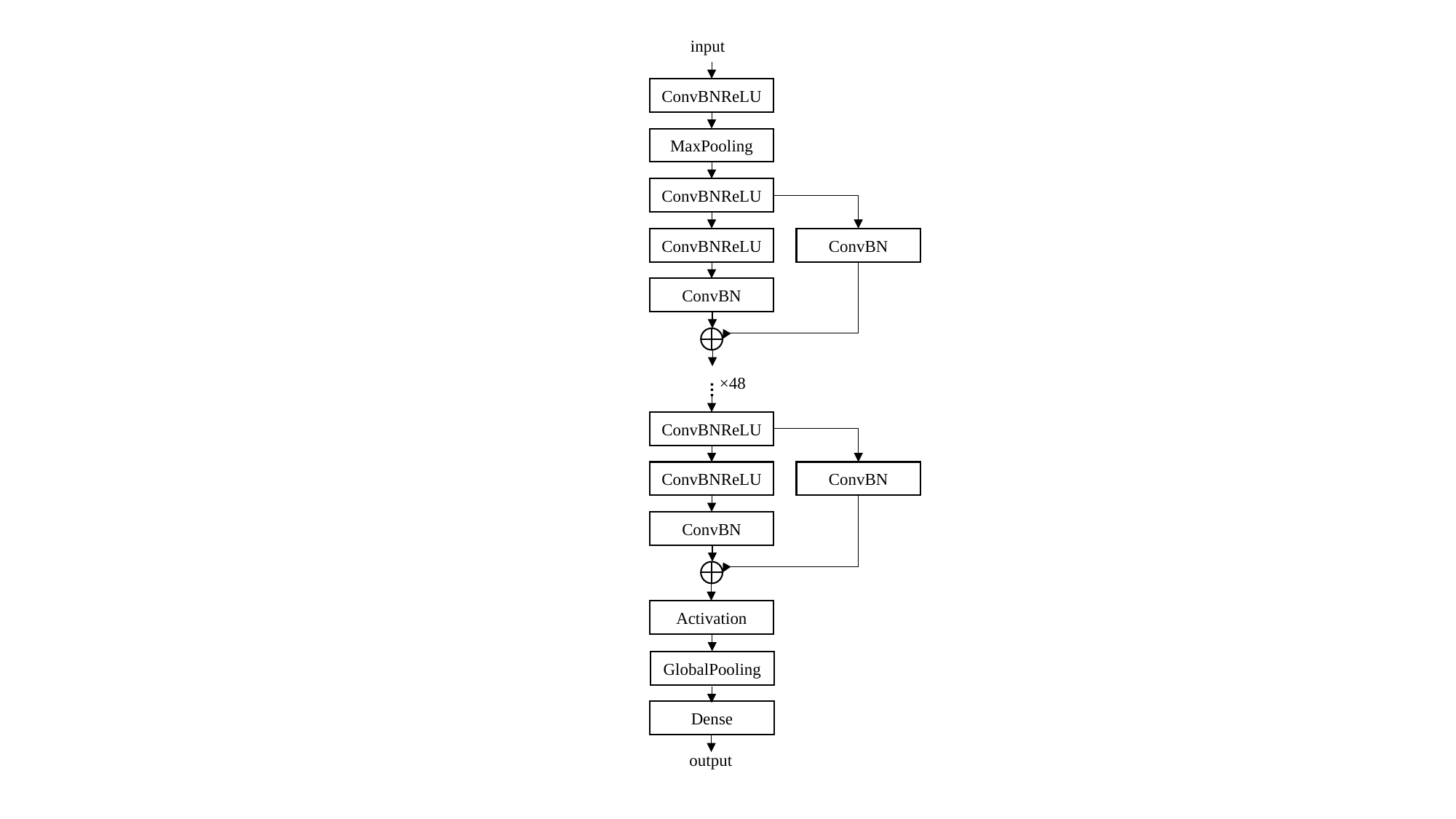

input
ConvBNReLU
MaxPooling
ConvBNReLU
ConvBN
ConvBNReLU
ConvBN

×48
…
ConvBNReLU
ConvBN
ConvBNReLU
ConvBN

Activation
GlobalPooling
Dense
output